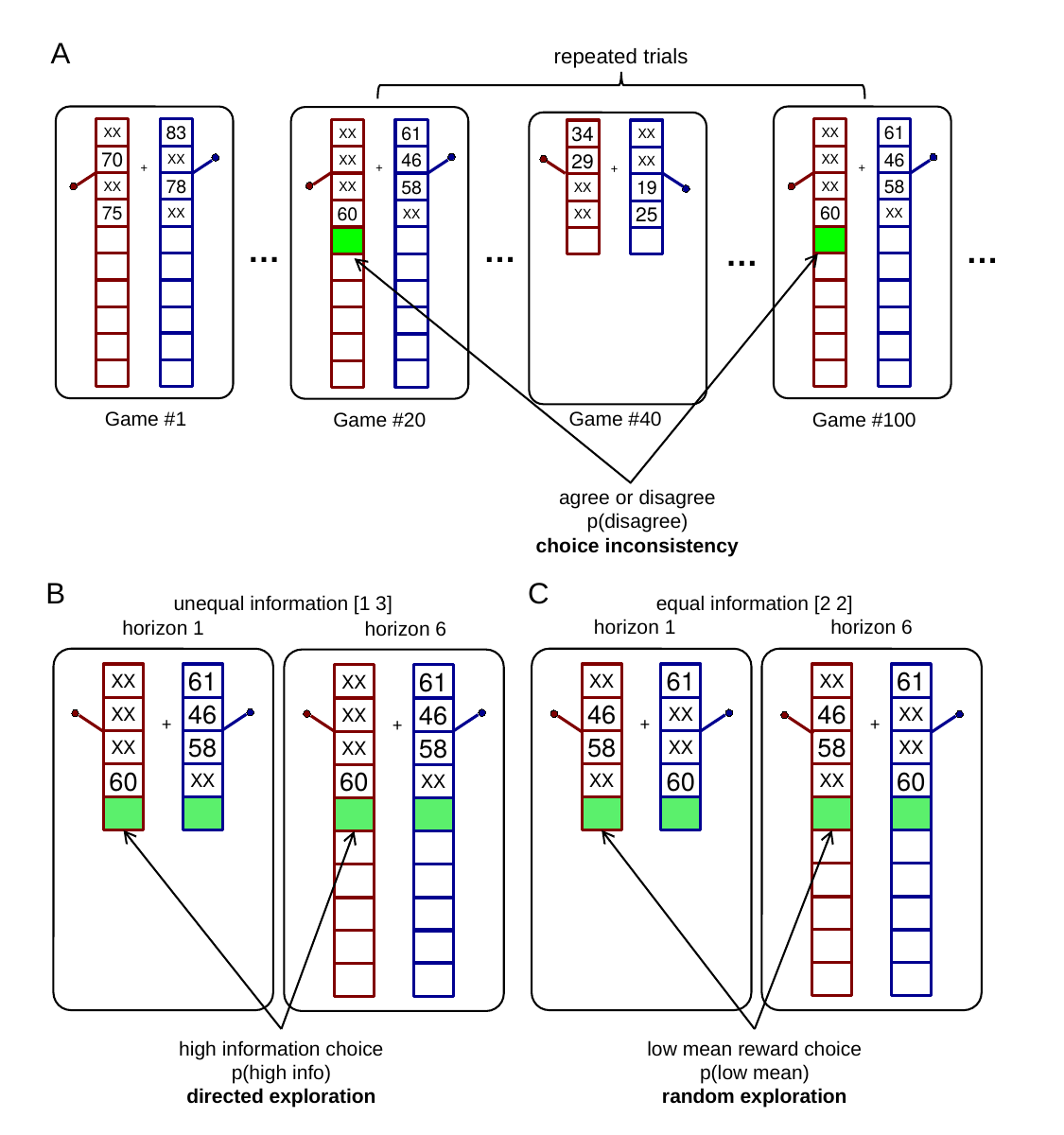

A
repeated trials

XX
70
XX
75

83
XX
78
XX

XX
XX
XX
60

61
46
58
XX

XX
XX
XX
60

61
46
58
XX

34
29
XX
XX

XX
XX
19
25

+
+
+
+

…
…
…
…

Game #40
Game #1
Game #20
Game #100
agree or disagree
p(disagree)
choice inconsistency
B
C
unequal information [1 3]
equal information [2 2]
horizon 6
horizon 1
horizon 1
horizon 6

XX
XX
XX
60

61
46
58
XX

XX
46
58
XX

61
XX
XX
60

XX
46
58
XX

61
XX
XX
60

XX
XX
XX
60

61
46
58
XX

+
+
+
+

high information choice
p(high info)
directed exploration
low mean reward choice
p(low mean)
random exploration